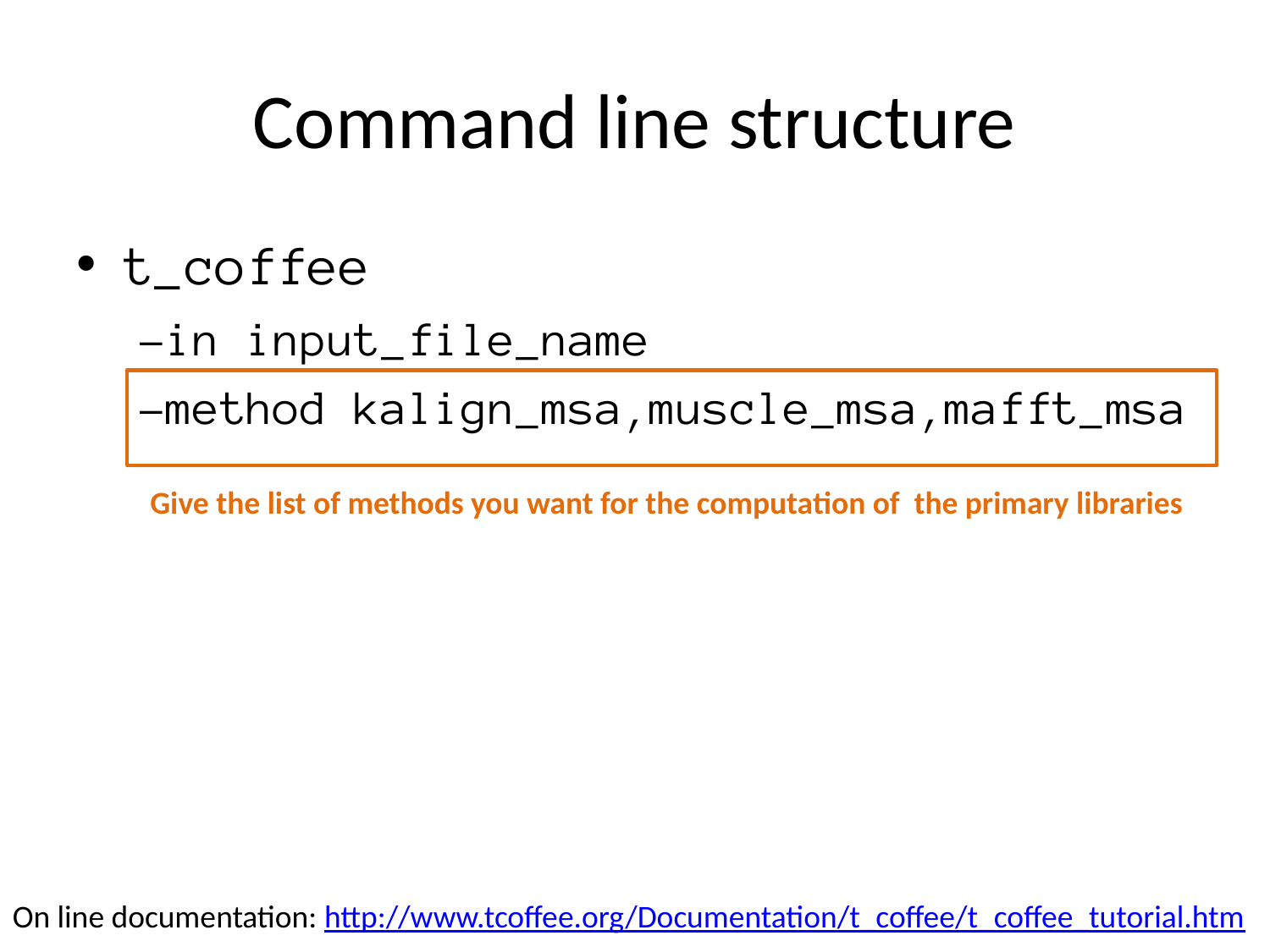

# Command line structure
t_coffee
-in input_file_name
-method kalign_msa,muscle_msa,mafft_msa

Give the list of methods you want for the computation of  the primary libraries
On line documentation: http://www.tcoffee.org/Documentation/t_coffee/t_coffee_tutorial.htm